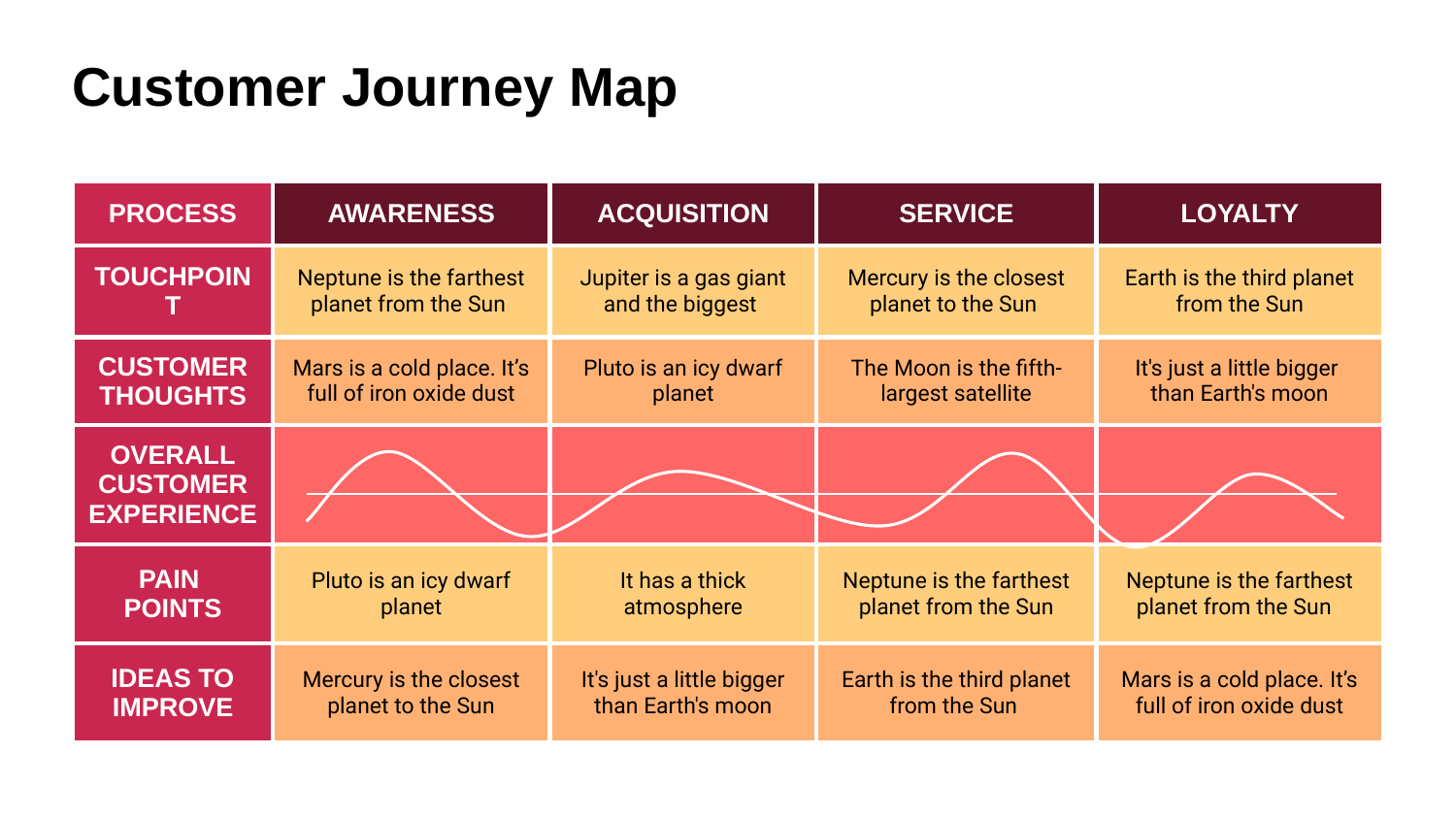

| PROCESS | AWARENESS | ACQUISITION | SERVICE | LOYALTY |
| --- | --- | --- | --- | --- |
| TOUCHPOINT | Neptune is the farthest planet from the Sun | Jupiter is a gas giant and the biggest | Mercury is the closest planet to the Sun | Earth is the third planet from the Sun |
| CUSTOMER THOUGHTS | Mars is a cold place. It’s full of iron oxide dust | Pluto is an icy dwarf planet | The Moon is the fifth-largest satellite | It's just a little bigger than Earth's moon |
| OVERALL CUSTOMER EXPERIENCE |  |  |  |  |
| PAIN POINTS | Pluto is an icy dwarf planet | It has a thick atmosphere | Neptune is the farthest planet from the Sun | Neptune is the farthest planet from the Sun |
| IDEAS TO IMPROVE | Mercury is the closest planet to the Sun | It's just a little bigger than Earth's moon | Earth is the third planet from the Sun | Mars is a cold place. It’s full of iron oxide dust |